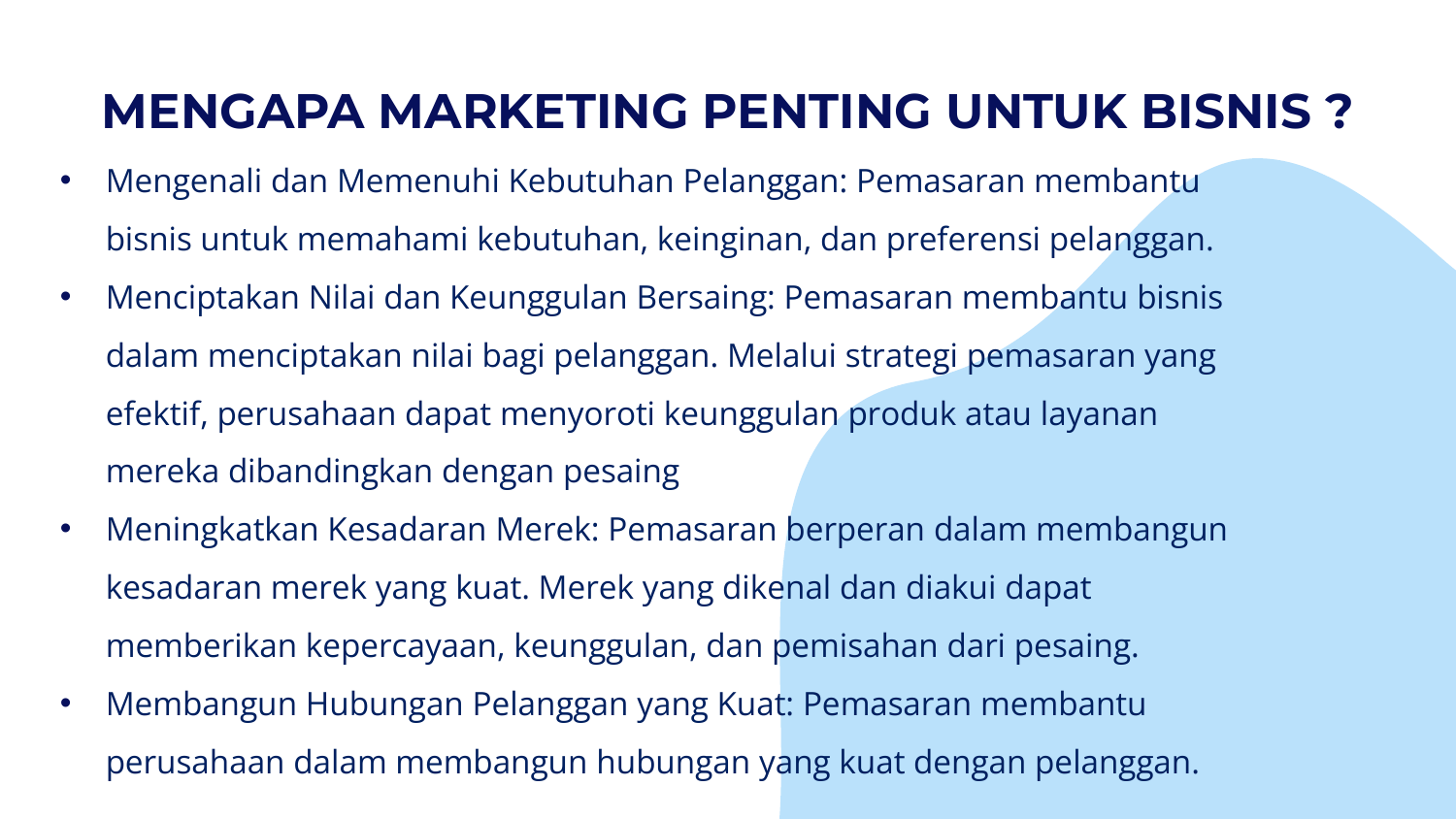

# MENGAPA MARKETING PENTING UNTUK BISNIS ?
Mengenali dan Memenuhi Kebutuhan Pelanggan: Pemasaran membantu bisnis untuk memahami kebutuhan, keinginan, dan preferensi pelanggan.
Menciptakan Nilai dan Keunggulan Bersaing: Pemasaran membantu bisnis dalam menciptakan nilai bagi pelanggan. Melalui strategi pemasaran yang efektif, perusahaan dapat menyoroti keunggulan produk atau layanan mereka dibandingkan dengan pesaing
Meningkatkan Kesadaran Merek: Pemasaran berperan dalam membangun kesadaran merek yang kuat. Merek yang dikenal dan diakui dapat memberikan kepercayaan, keunggulan, dan pemisahan dari pesaing.
Membangun Hubungan Pelanggan yang Kuat: Pemasaran membantu perusahaan dalam membangun hubungan yang kuat dengan pelanggan.